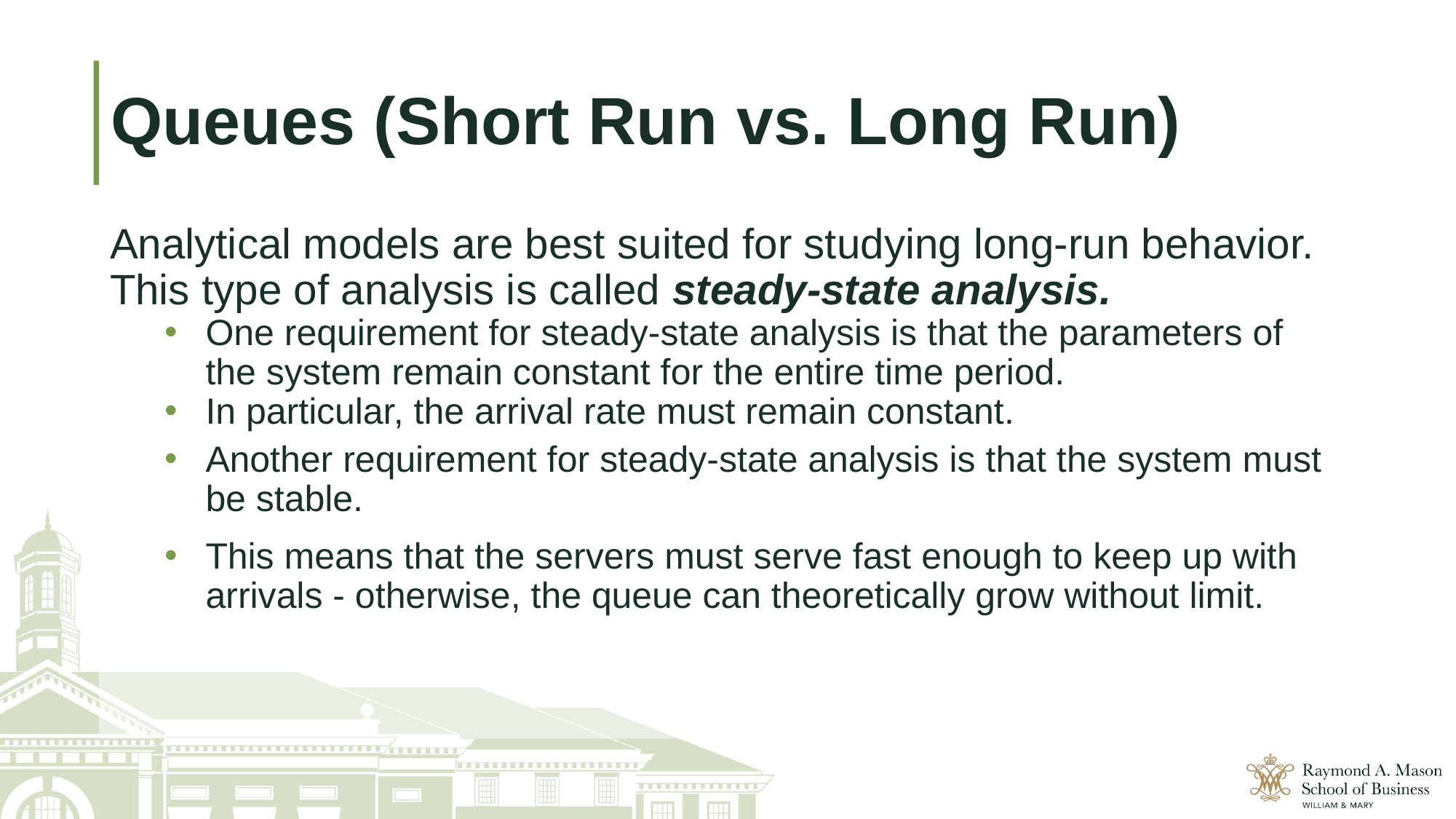

# Queues (Short Run vs. Long Run)
Analytical models are best suited for studying long-run behavior. This type of analysis is called steady-state analysis.
One requirement for steady-state analysis is that the parameters of the system remain constant for the entire time period.
In particular, the arrival rate must remain constant.
Another requirement for steady-state analysis is that the system must be stable.
This means that the servers must serve fast enough to keep up with arrivals - otherwise, the queue can theoretically grow without limit.